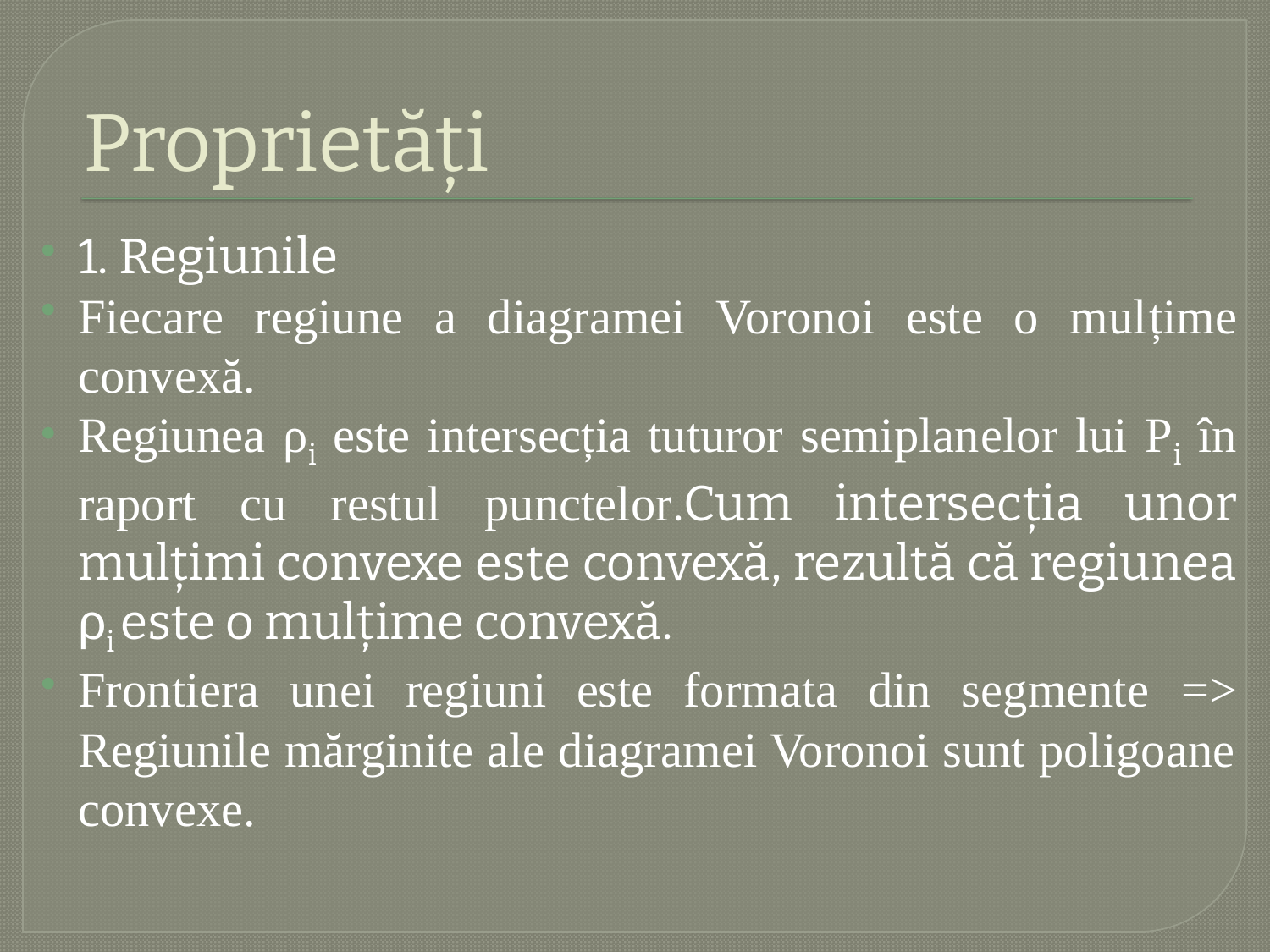

# Proprietăți
1. Regiunile
Fiecare regiune a diagramei Voronoi este o mulțime convexă.
Regiunea ρi este intersecția tuturor semiplanelor lui Pi în raport cu restul punctelor.Cum intersecția unor mulțimi convexe este convexă, rezultă că regiunea ρi este o mulțime convexă.
Frontiera unei regiuni este formata din segmente => Regiunile mărginite ale diagramei Voronoi sunt poligoane convexe.